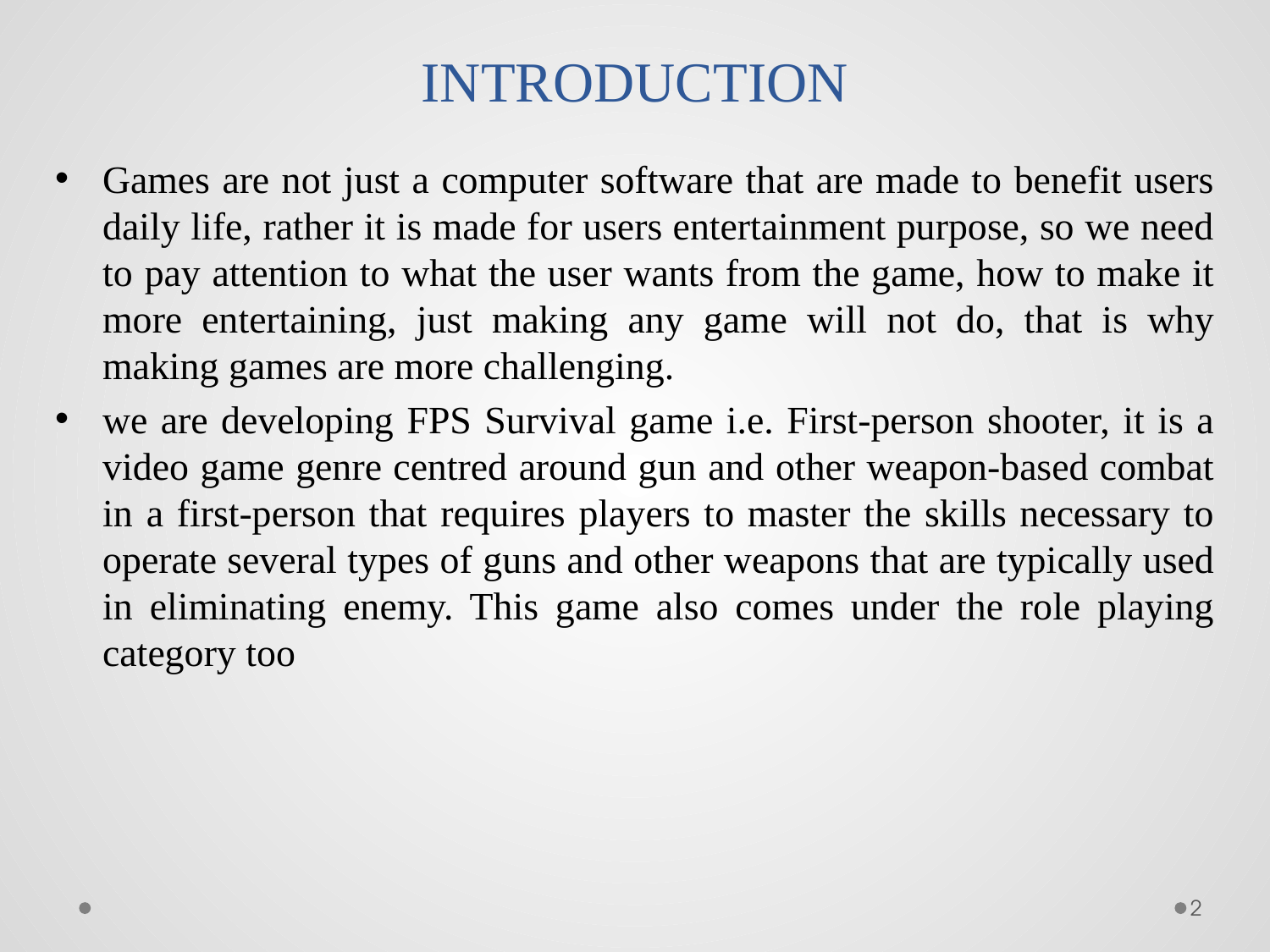

# INTRODUCTION
Games are not just a computer software that are made to benefit users daily life, rather it is made for users entertainment purpose, so we need to pay attention to what the user wants from the game, how to make it more entertaining, just making any game will not do, that is why making games are more challenging.
we are developing FPS Survival game i.e. First-person shooter, it is a video game genre centred around gun and other weapon-based combat in a first-person that requires players to master the skills necessary to operate several types of guns and other weapons that are typically used in eliminating enemy. This game also comes under the role playing category too
2